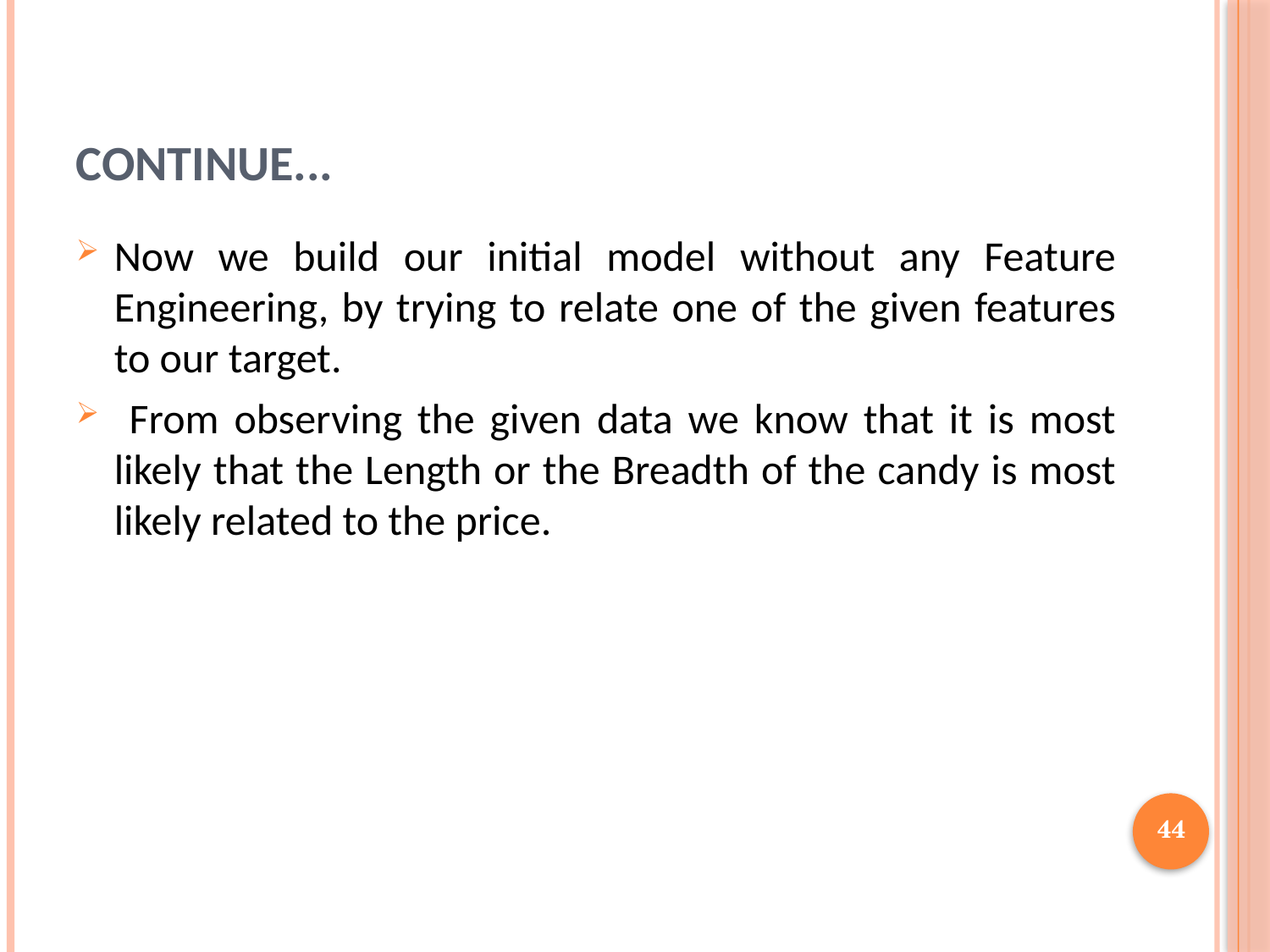

# Continue...
Now we build our initial model without any Feature Engineering, by trying to relate one of the given features to our target.
 From observing the given data we know that it is most likely that the Length or the Breadth of the candy is most likely related to the price.

44